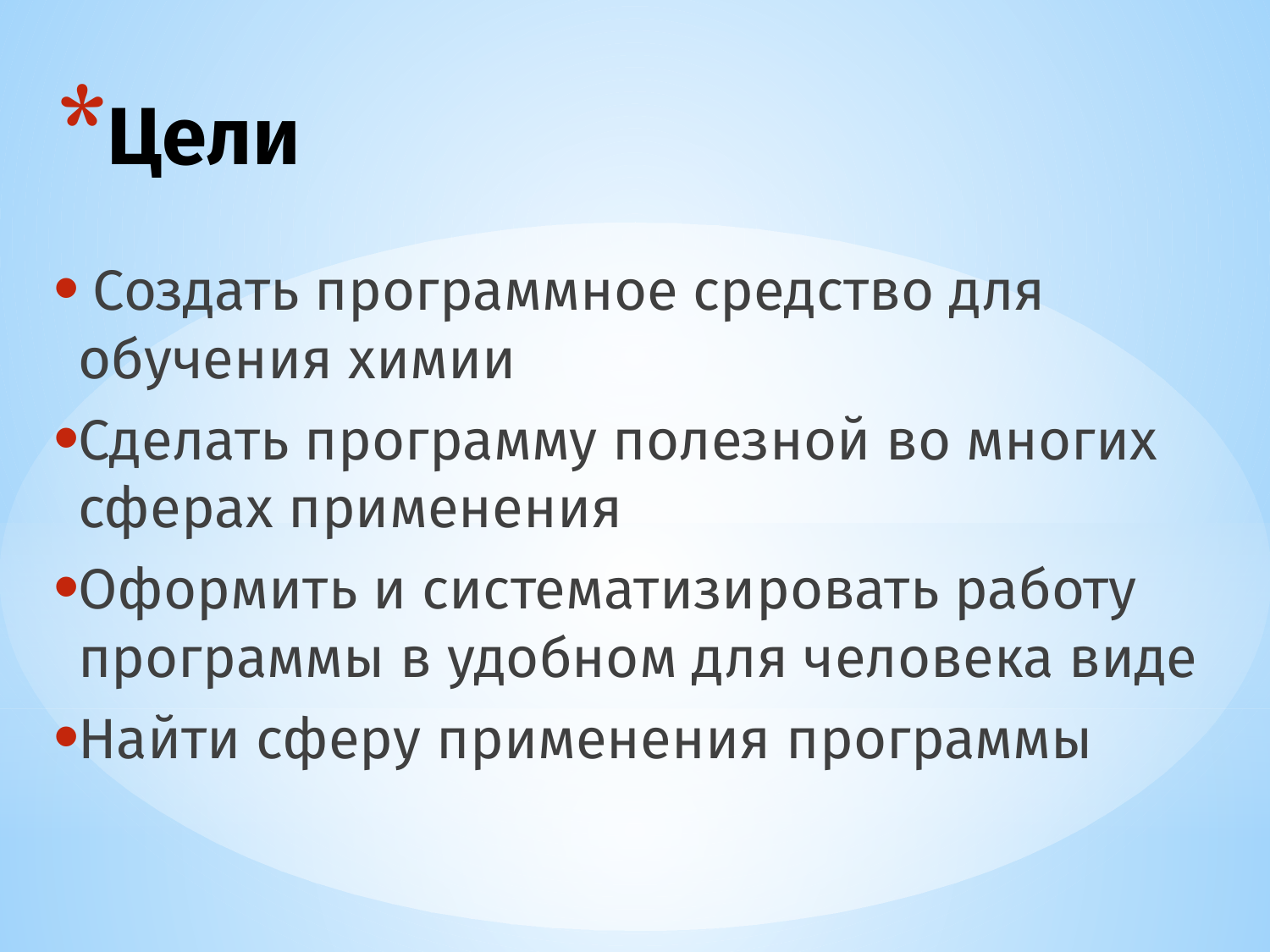

# Цели

 Создать программное средство для обучения химии
Сделать программу полезной во многих сферах применения
Оформить и систематизировать работу программы в удобном для человека виде
Найти сферу применения программы